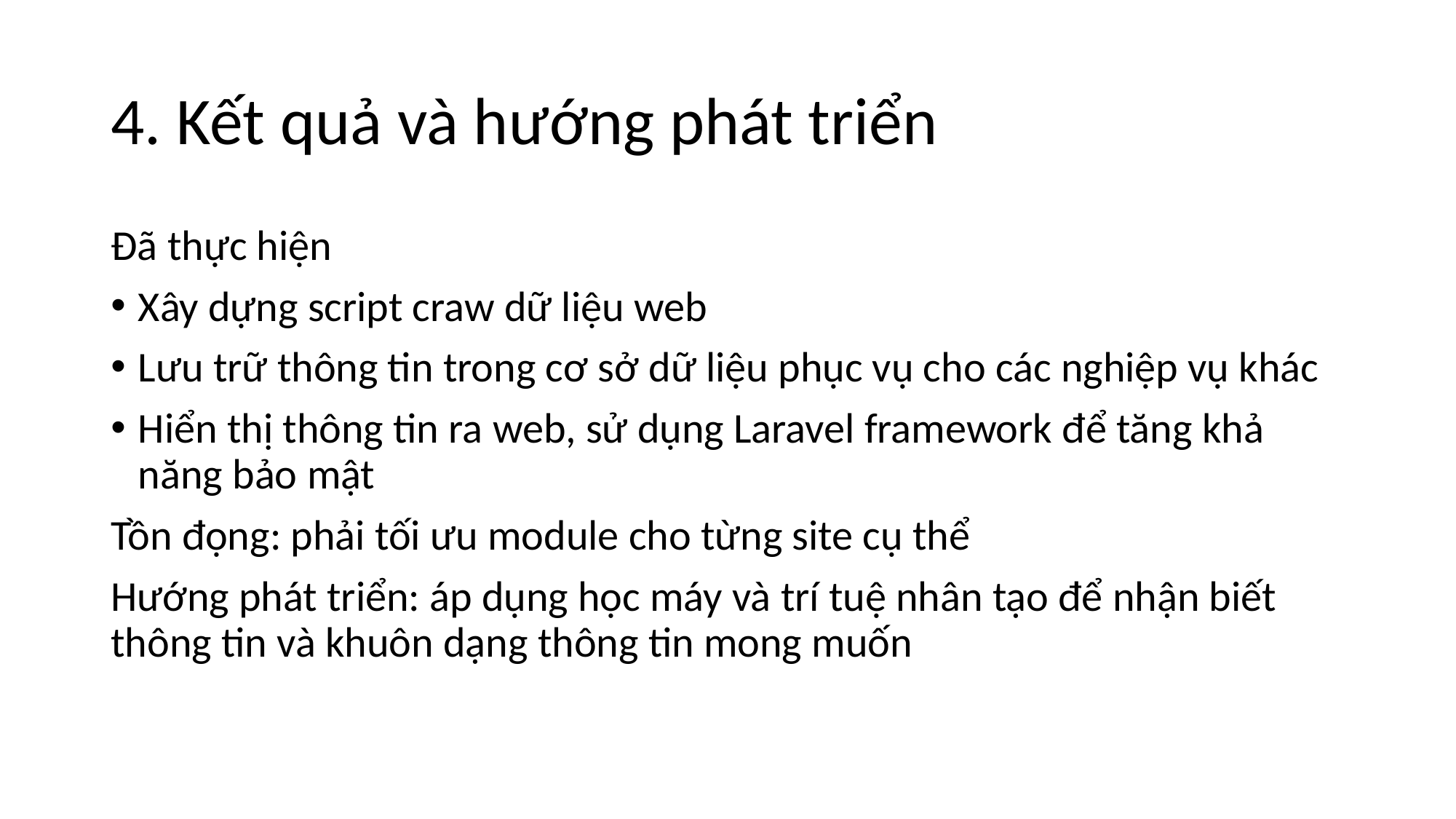

# 4. Kết quả và hướng phát triển
Đã thực hiện
Xây dựng script craw dữ liệu web
Lưu trữ thông tin trong cơ sở dữ liệu phục vụ cho các nghiệp vụ khác
Hiển thị thông tin ra web, sử dụng Laravel framework để tăng khả năng bảo mật
Tồn đọng: phải tối ưu module cho từng site cụ thể
Hướng phát triển: áp dụng học máy và trí tuệ nhân tạo để nhận biết thông tin và khuôn dạng thông tin mong muốn